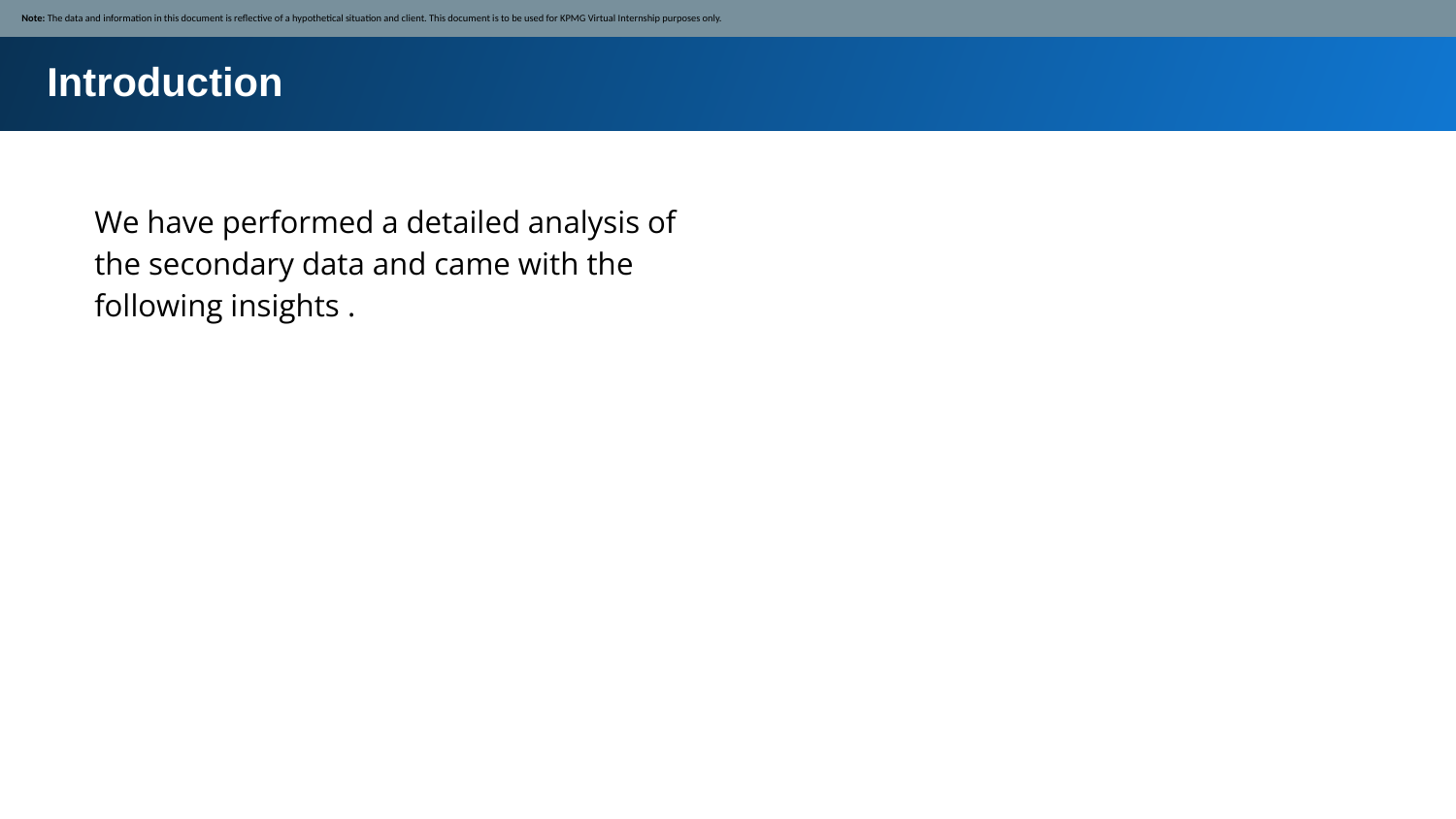

Note: The data and information in this document is reflective of a hypothetical situation and client. This document is to be used for KPMG Virtual Internship purposes only.
Introduction

We have performed a detailed analysis of the secondary data and came with the following insights .